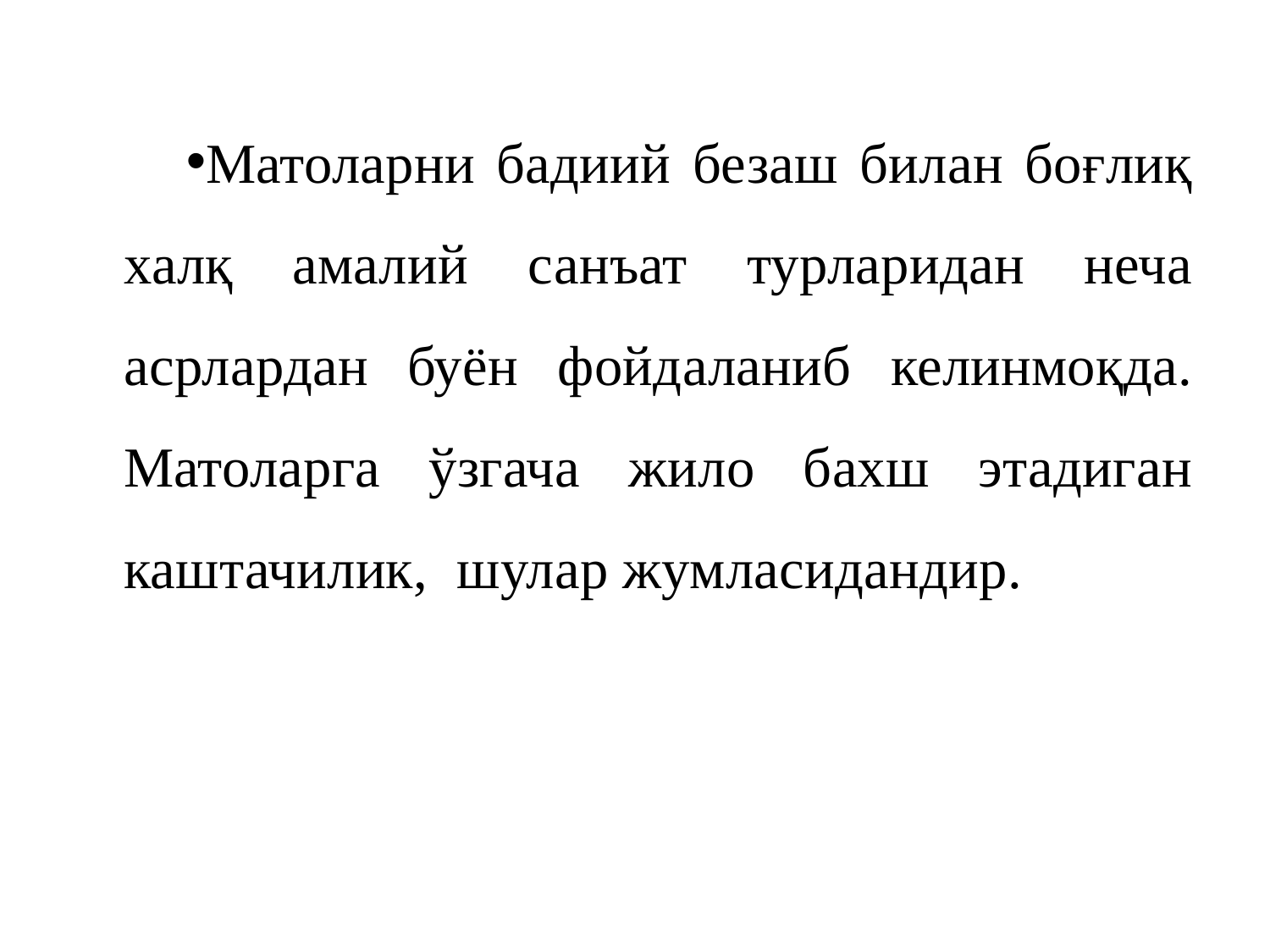

Матоларни бадиий безаш билан боғлиқ халқ амалий санъат турларидан неча асрлардан буён фойдаланиб келинмоқда. Матоларга ўзгача жило бахш этадиган каштачилик,  шулар жумласидандир.